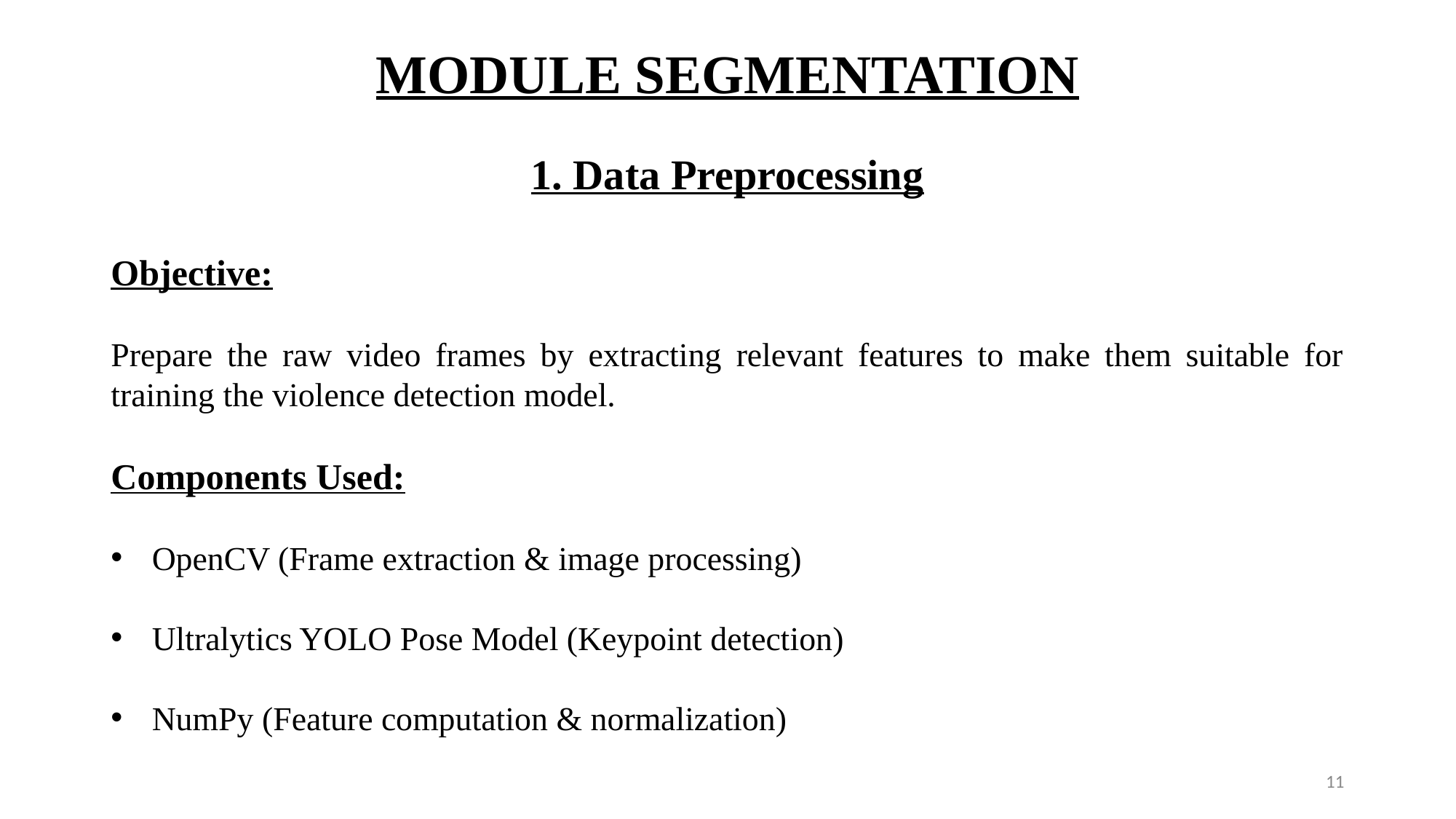

MODULE SEGMENTATION
1. Data Preprocessing

Objective:

Prepare the raw video frames by extracting relevant features to make them suitable for training the violence detection model.

Components Used:

OpenCV (Frame extraction & image processing)

Ultralytics YOLO Pose Model (Keypoint detection)

NumPy (Feature computation & normalization)
11